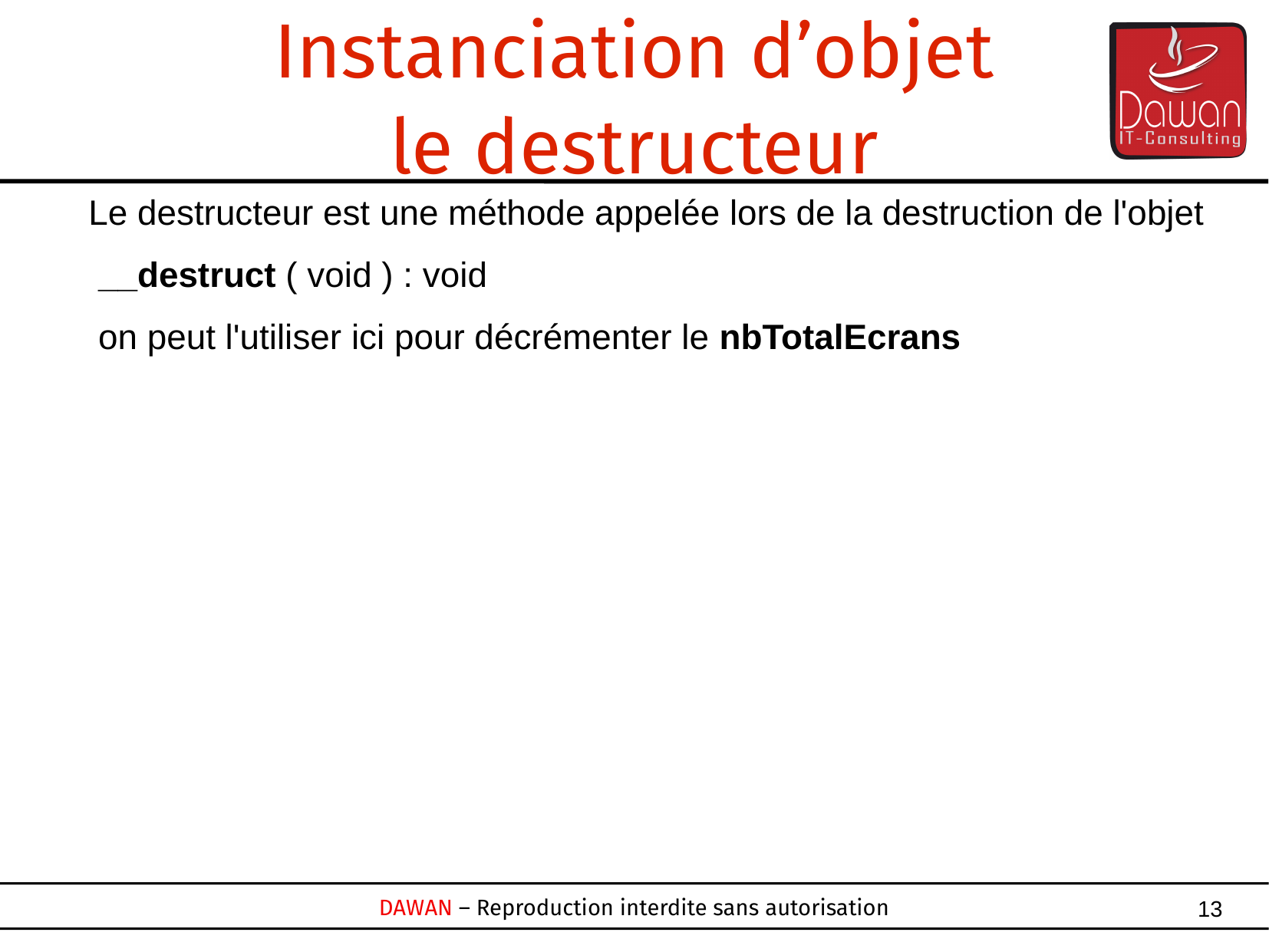

Le destructeur est une méthode appelée lors de la destruction de l'objet
 __destruct ( void ) : void
 on peut l'utiliser ici pour décrémenter le nbTotalEcrans
Instanciation d’objet
le destructeur
13